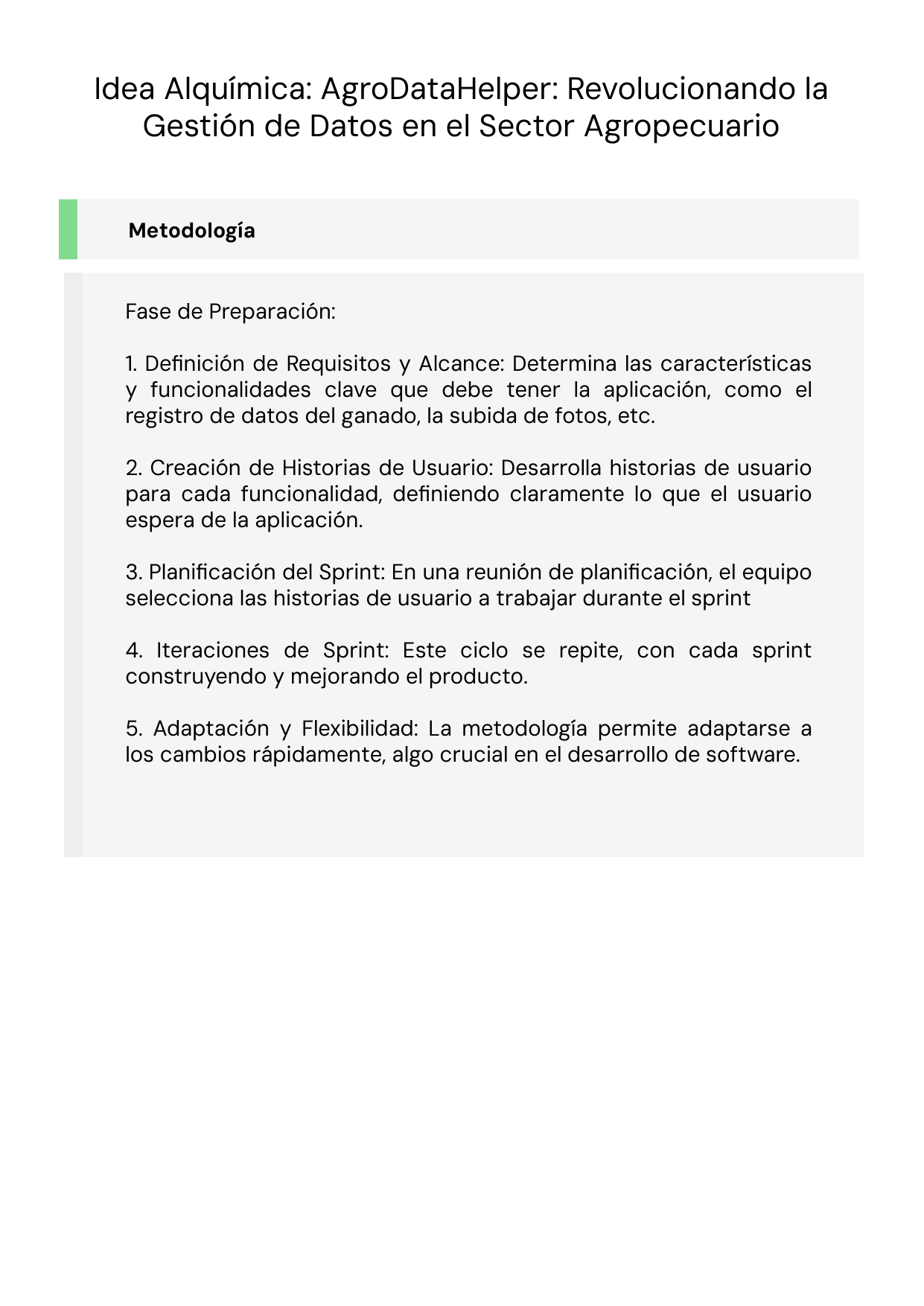

Idea Alquímica: AgroDataHelper: Revolucionando la Gestión de Datos en el Sector Agropecuario

Metodología

Fase de Preparación:

1. Definición de Requisitos y Alcance: Determina las características y funcionalidades clave que debe tener la aplicación, como el registro de datos del ganado, la subida de fotos, etc.

2. Creación de Historias de Usuario: Desarrolla historias de usuario para cada funcionalidad, definiendo claramente lo que el usuario espera de la aplicación.

3. Planificación del Sprint: En una reunión de planificación, el equipo selecciona las historias de usuario a trabajar durante el sprint

4. Iteraciones de Sprint: Este ciclo se repite, con cada sprint construyendo y mejorando el producto.

5. Adaptación y Flexibilidad: La metodología permite adaptarse a los cambios rápidamente, algo crucial en el desarrollo de software.